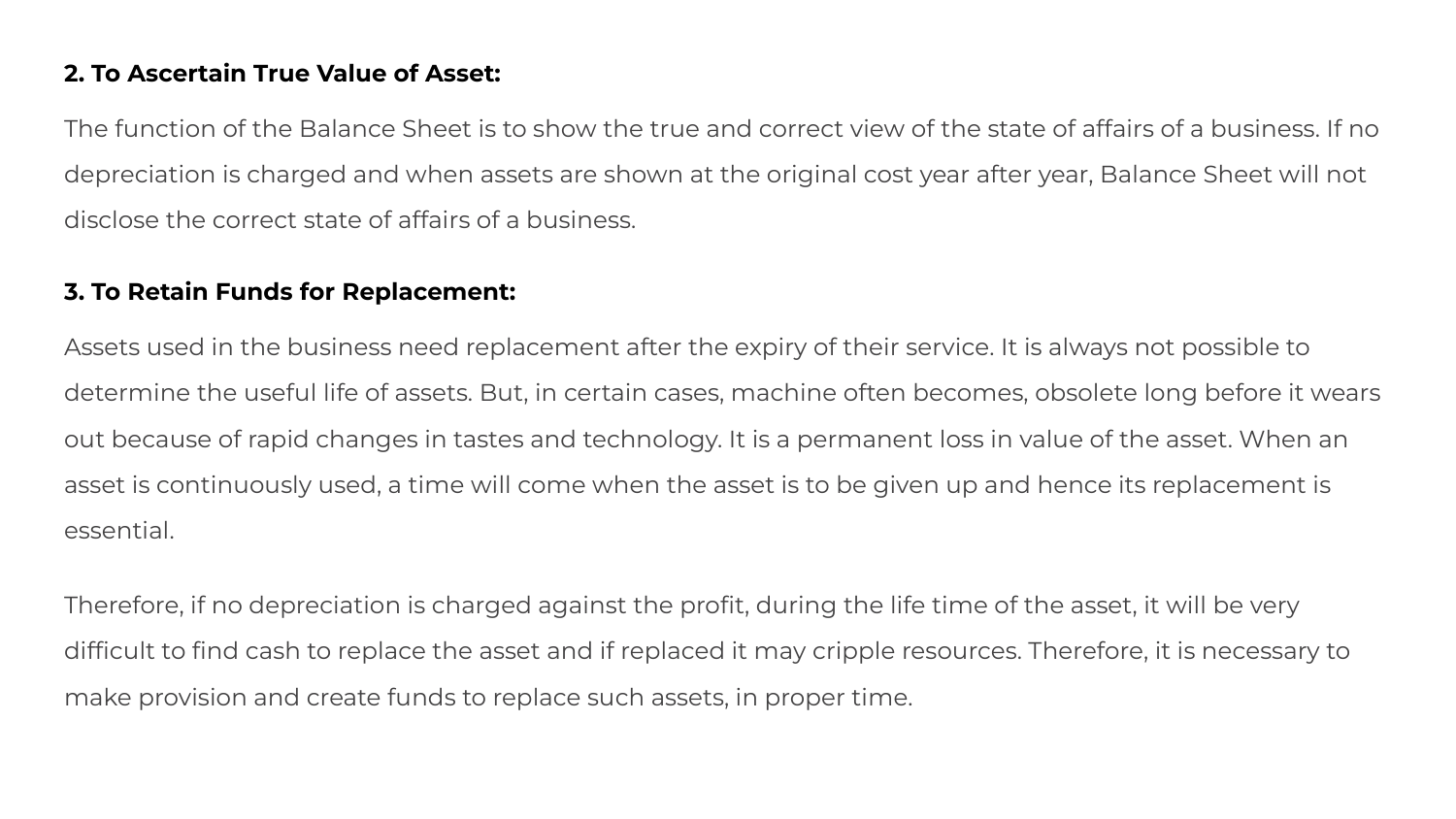

2. To Ascertain True Value of Asset:
The function of the Balance Sheet is to show the true and correct view of the state of affairs of a business. If no depreciation is charged and when assets are shown at the original cost year after year, Balance Sheet will not disclose the correct state of affairs of a business.
3. To Retain Funds for Replacement:
Assets used in the business need replacement after the expiry of their service. It is always not possible to determine the useful life of assets. But, in certain cases, machine often becomes, obsolete long before it wears out because of rapid changes in tastes and technology. It is a permanent loss in value of the asset. When an asset is continuously used, a time will come when the asset is to be given up and hence its replacement is essential.
Therefore, if no depreciation is charged against the profit, during the life time of the asset, it will be very difficult to find cash to replace the asset and if replaced it may cripple resources. Therefore, it is necessary to make provision and create funds to replace such assets, in proper time.